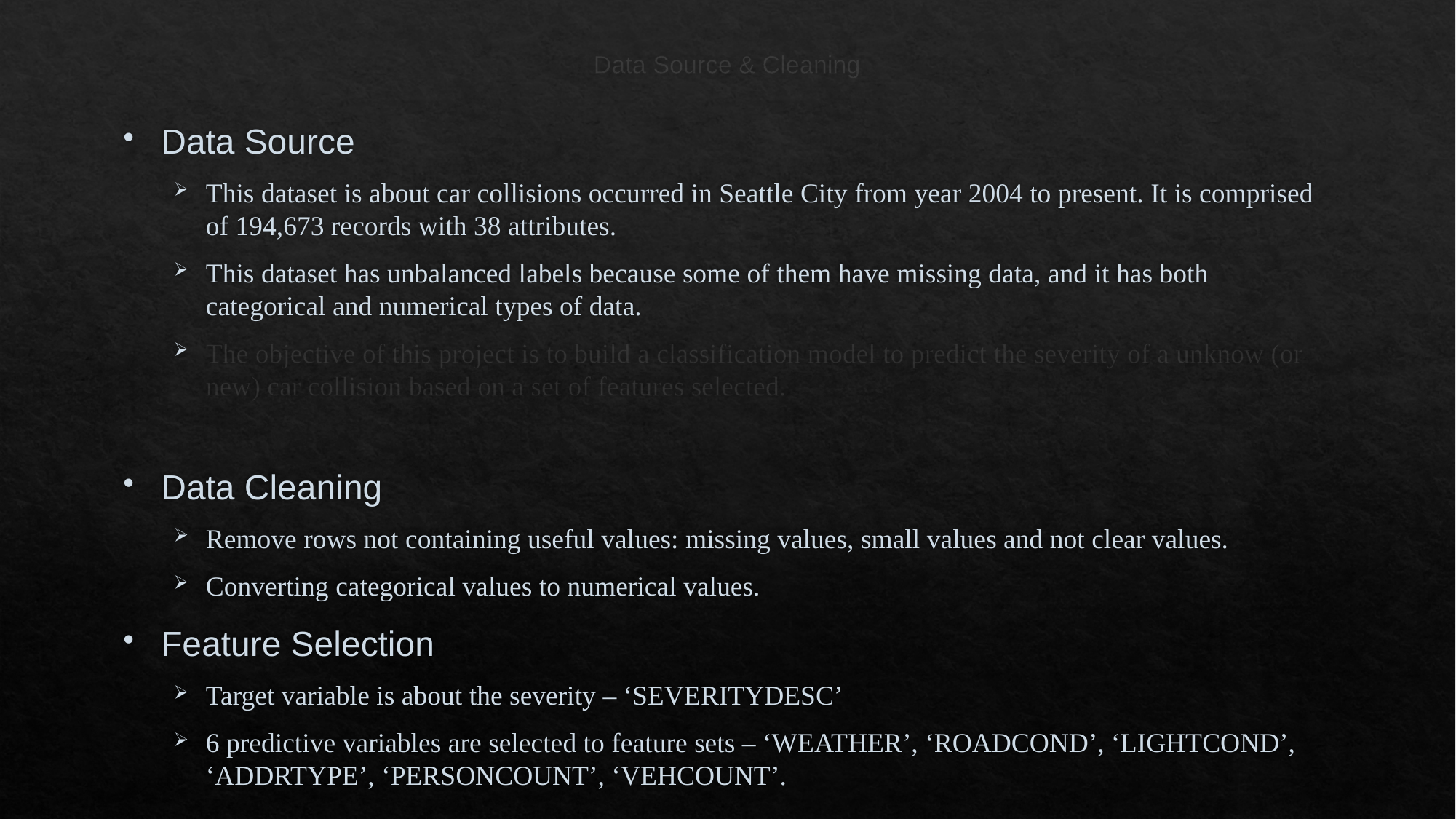

# Data Source & Cleaning
Data Source
This dataset is about car collisions occurred in Seattle City from year 2004 to present. It is comprised of 194,673 records with 38 attributes.
This dataset has unbalanced labels because some of them have missing data, and it has both categorical and numerical types of data.
The objective of this project is to build a classification model to predict the severity of a unknow (or new) car collision based on a set of features selected.

Data Cleaning
Remove rows not containing useful values: missing values, small values and not clear values.
Converting categorical values to numerical values.
Feature Selection
Target variable is about the severity – ‘SEVERITYDESC’
6 predictive variables are selected to feature sets – ‘WEATHER’, ‘ROADCOND’, ‘LIGHTCOND’, ‘ADDRTYPE’, ‘PERSONCOUNT’, ‘VEHCOUNT’.